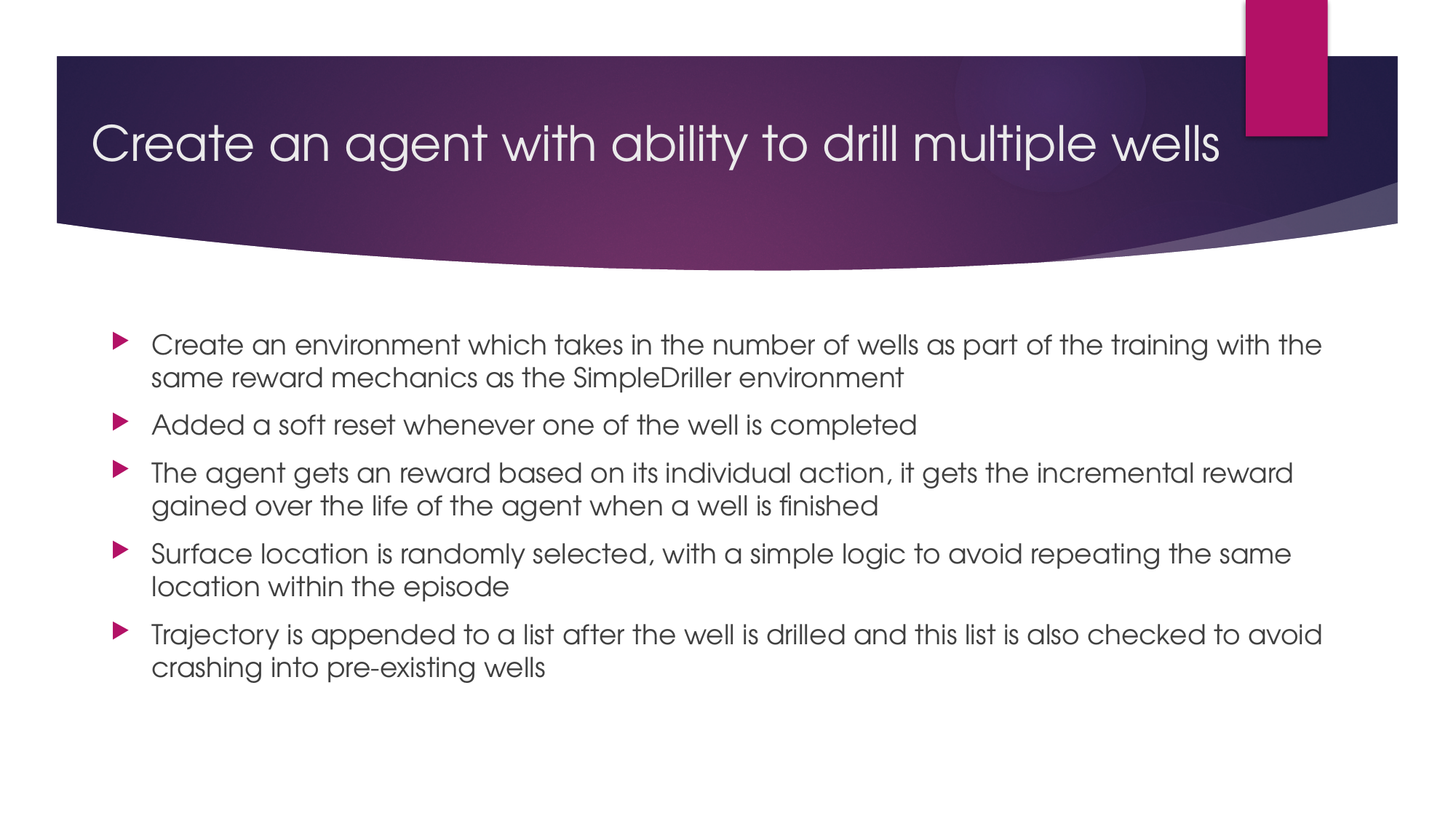

# Create an agent with ability to drill multiple wells
Create an environment which takes in the number of wells as part of the training with the same reward mechanics as the SimpleDriller environment
Added a soft reset whenever one of the well is completed
The agent gets an reward based on its individual action, it gets the incremental reward gained over the life of the agent when a well is finished
Surface location is randomly selected, with a simple logic to avoid repeating the same location within the episode
Trajectory is appended to a list after the well is drilled and this list is also checked to avoid crashing into pre-existing wells